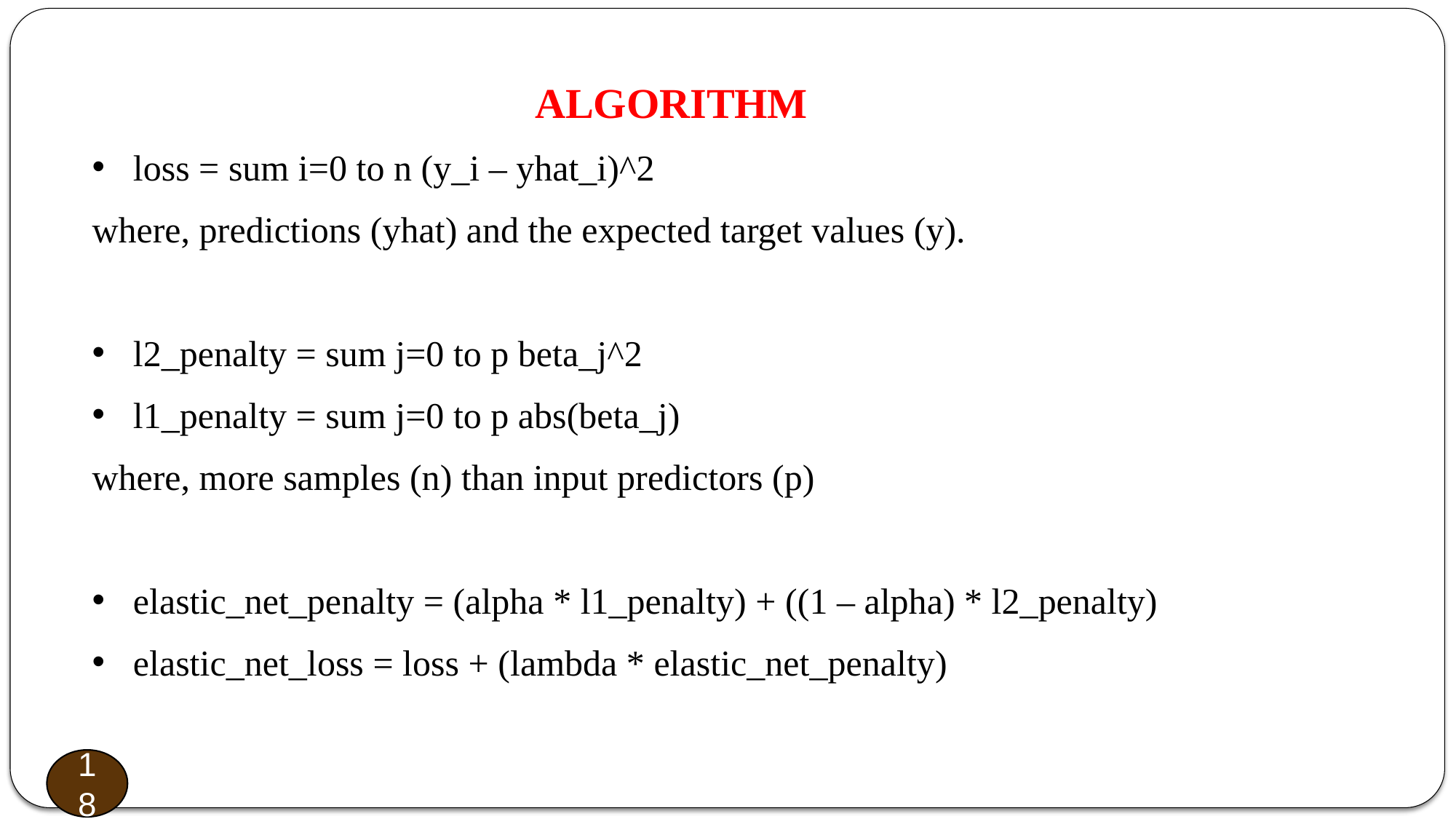

ALGORITHM
loss = sum i=0 to n (y_i – yhat_i)^2
where, predictions (yhat) and the expected target values (y).

l2_penalty = sum j=0 to p beta_j^2
l1_penalty = sum j=0 to p abs(beta_j)
where, more samples (n) than input predictors (p)

elastic_net_penalty = (alpha * l1_penalty) + ((1 – alpha) * l2_penalty)
elastic_net_loss = loss + (lambda * elastic_net_penalty)

19
18